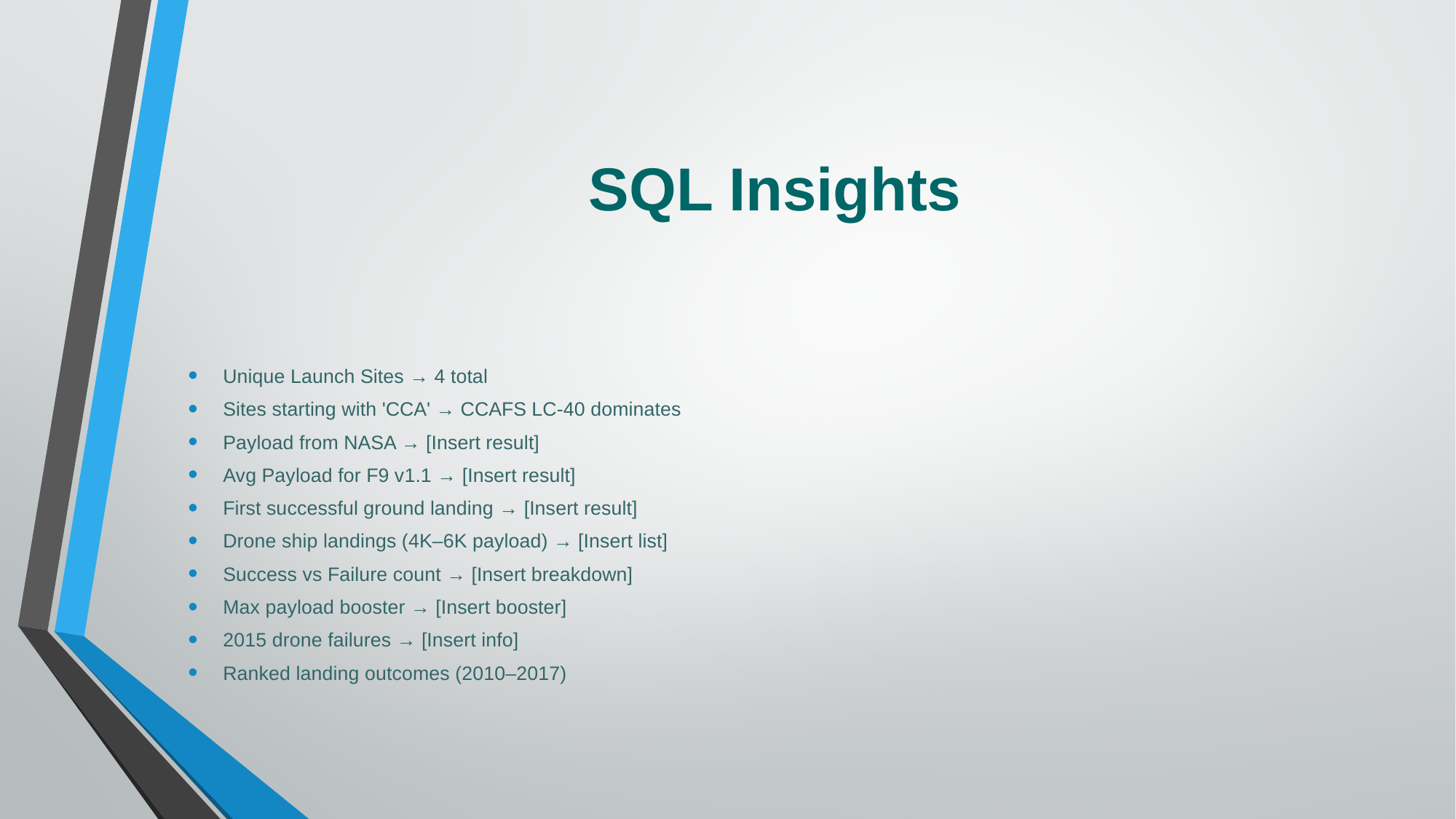

# SQL Insights

Unique Launch Sites → 4 total
Sites starting with 'CCA' → CCAFS LC-40 dominates
Payload from NASA → [Insert result]
Avg Payload for F9 v1.1 → [Insert result]
First successful ground landing → [Insert result]
Drone ship landings (4K–6K payload) → [Insert list]
Success vs Failure count → [Insert breakdown]
Max payload booster → [Insert booster]
2015 drone failures → [Insert info]
Ranked landing outcomes (2010–2017)